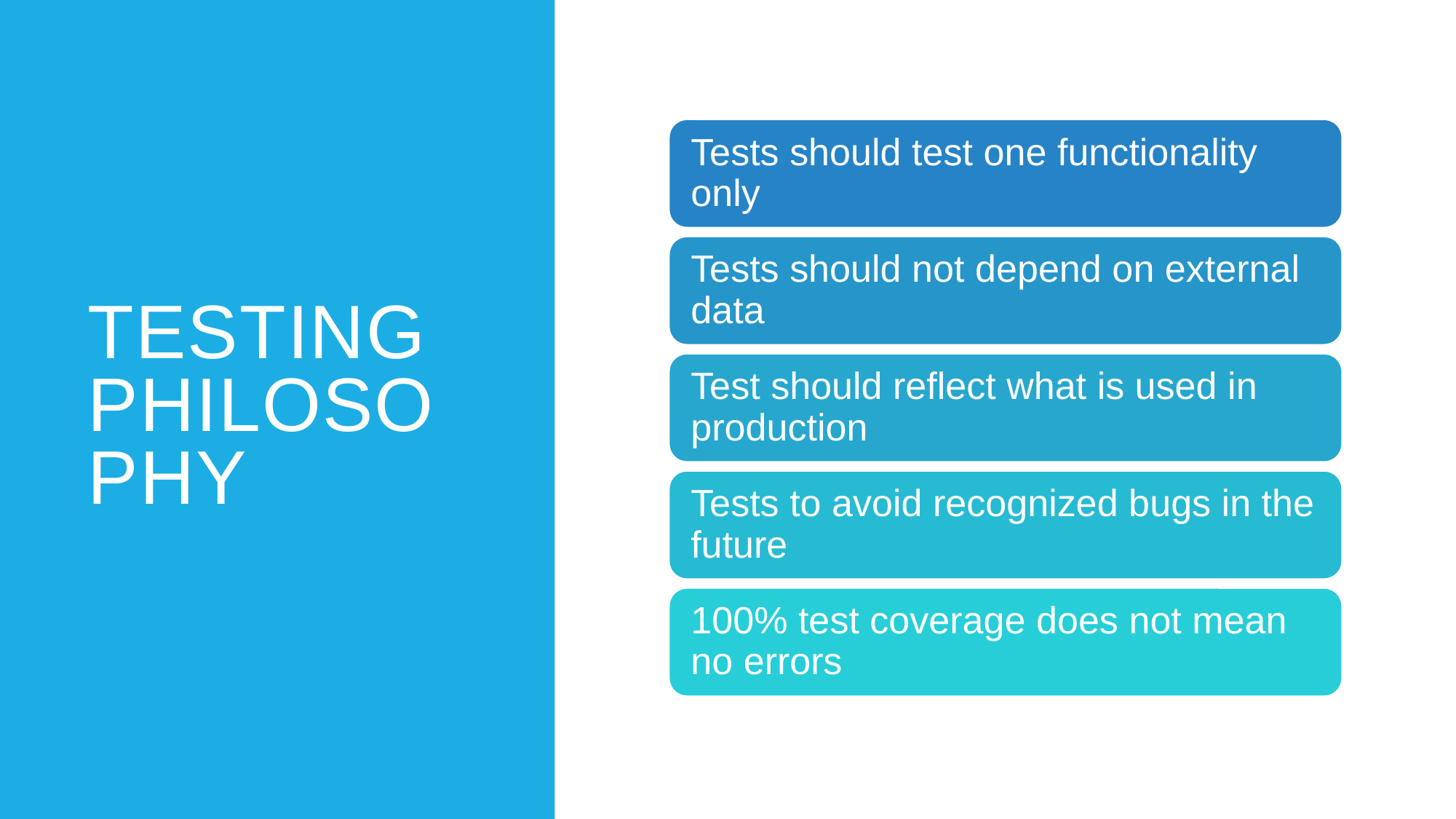

# Testing Philosophy
Tests should test one functionality only
Tests should not depend on external data
Test should reflect what is used in production
Tests to avoid recognized bugs in the future
100% test coverage does not mean no errors